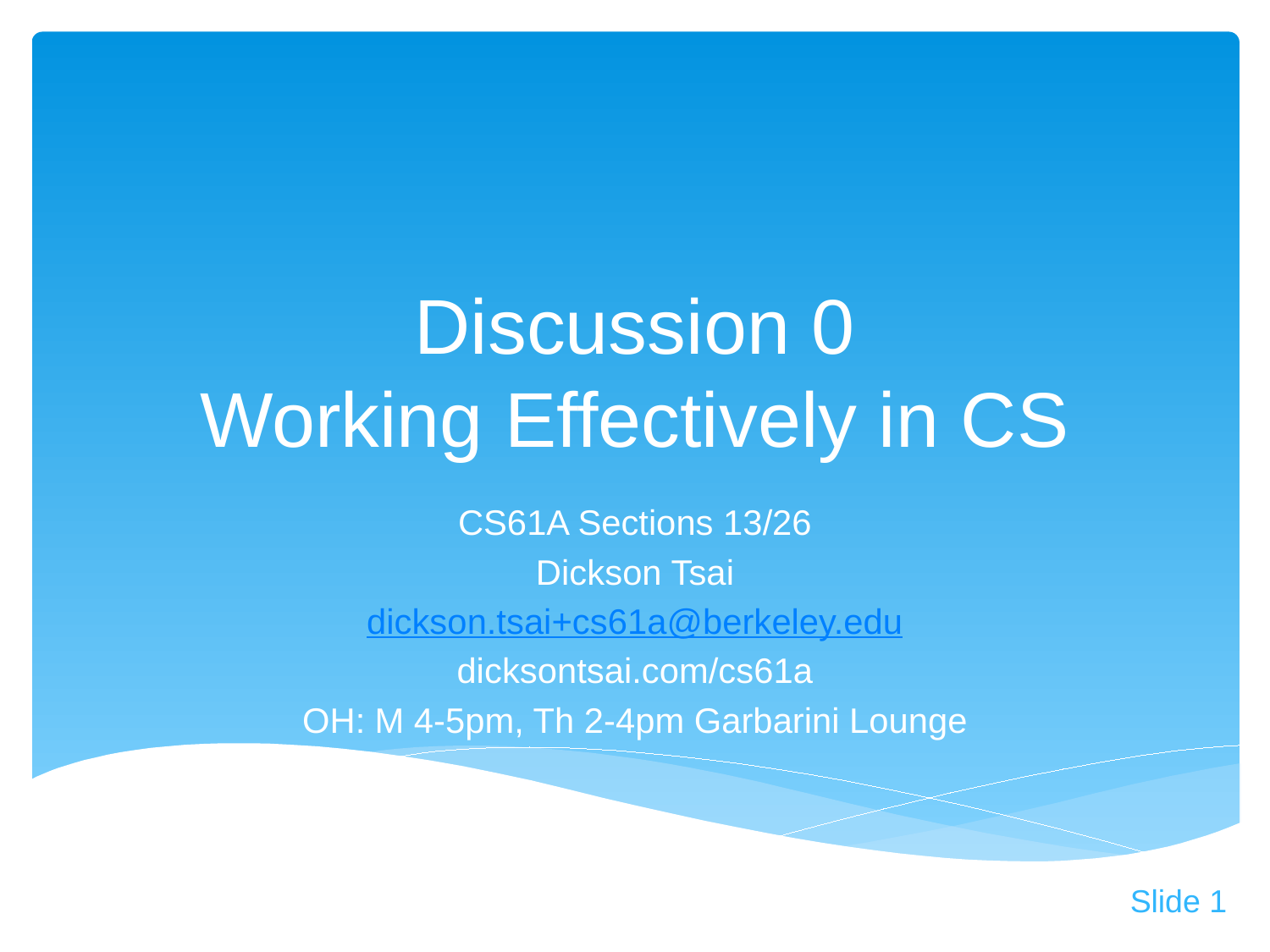

# Discussion 0 Working Effectively in CS
CS61A Sections 13/26
Dickson Tsai
dickson.tsai+cs61a@berkeley.edu
dicksontsai.com/cs61a
OH: M 4-5pm, Th 2-4pm Garbarini Lounge
Slide 1